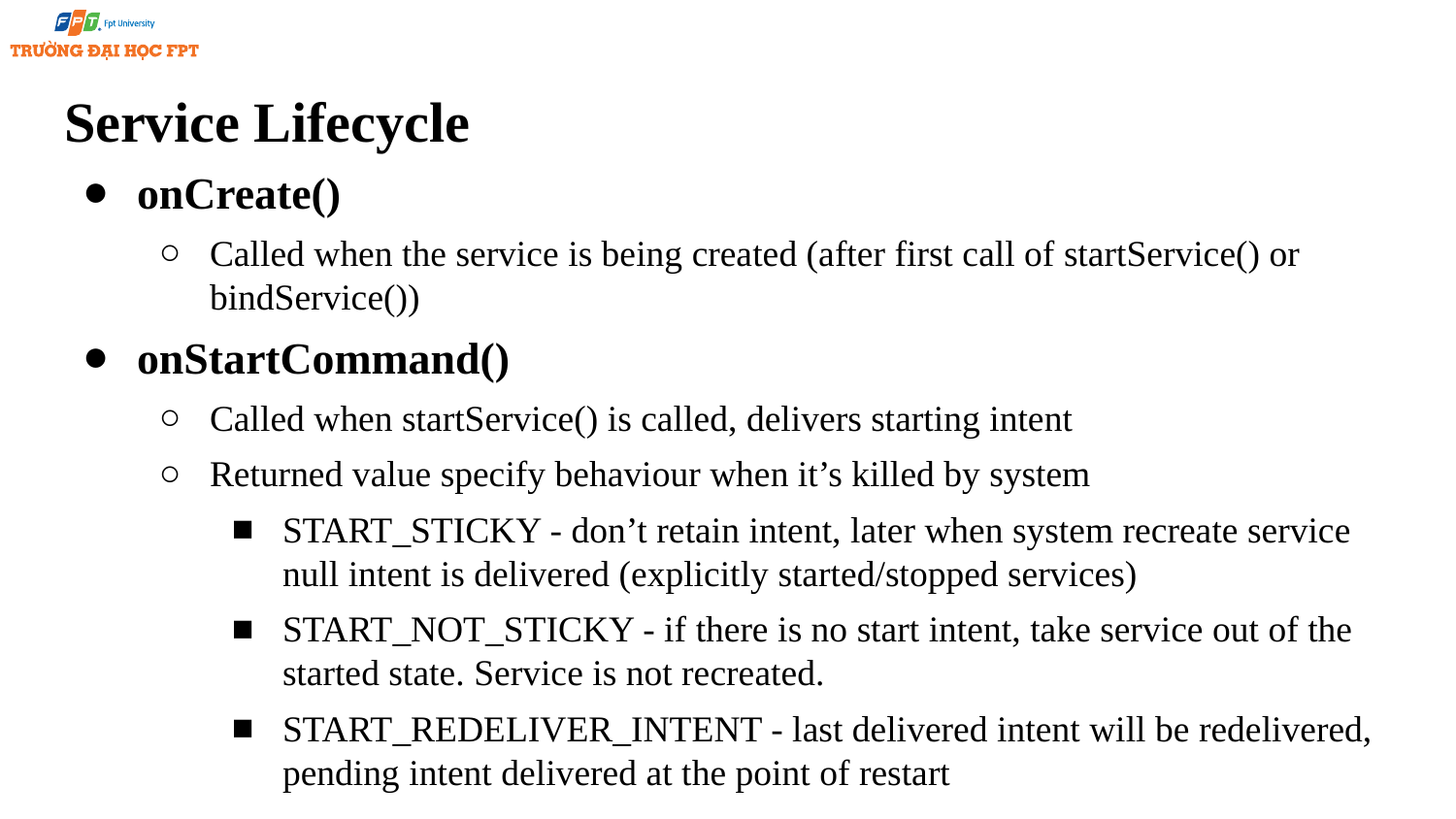

# Service Lifecycle
onCreate()
Called when the service is being created (after first call of startService() or bindService())
onStartCommand()
Called when startService() is called, delivers starting intent
Returned value specify behaviour when it’s killed by system
START_STICKY - don’t retain intent, later when system recreate service null intent is delivered (explicitly started/stopped services)
START_NOT_STICKY - if there is no start intent, take service out of the started state. Service is not recreated.
START_REDELIVER_INTENT - last delivered intent will be redelivered, pending intent delivered at the point of restart